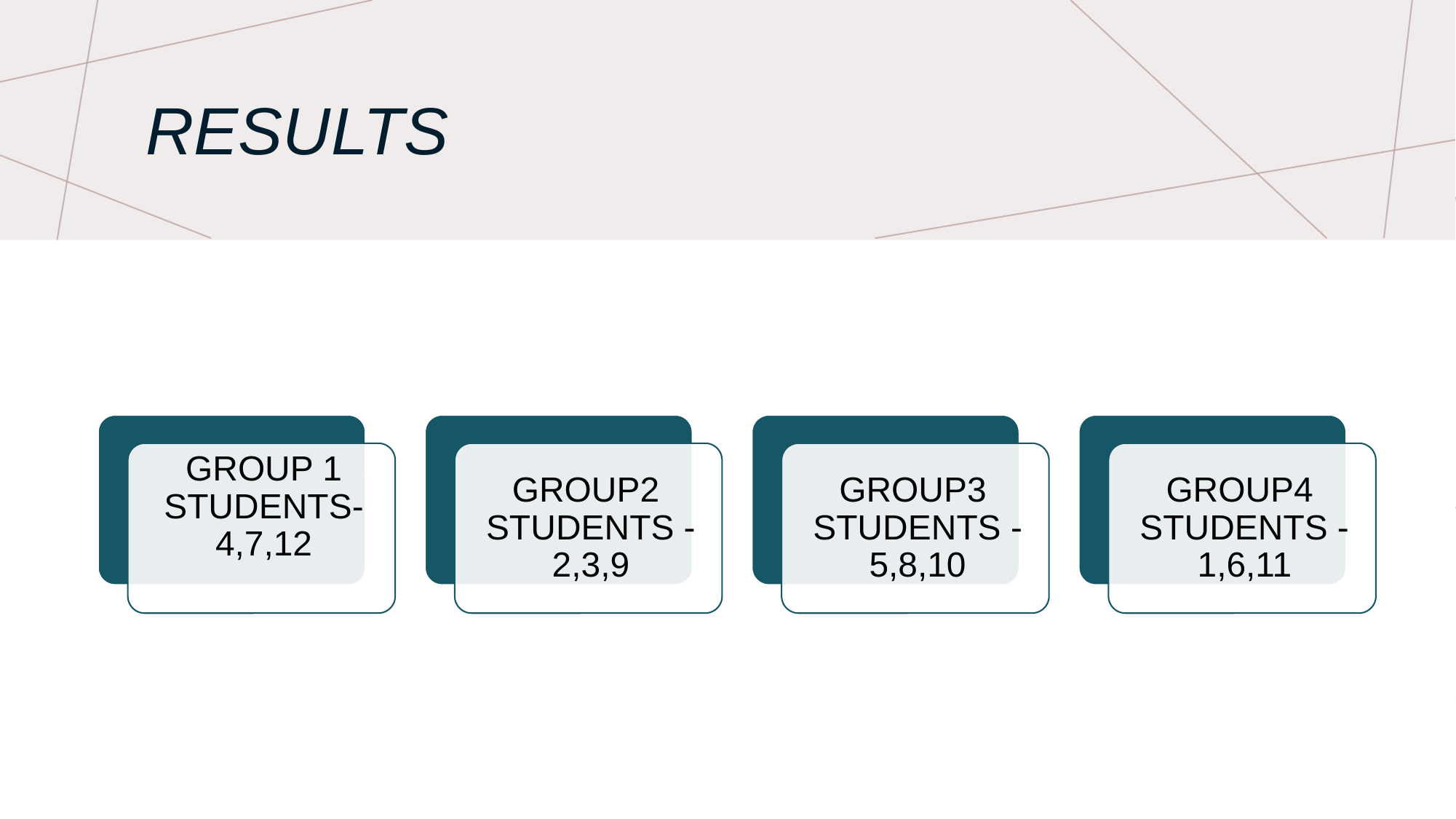

# Results
Group 1
Students- 4,7,12
Group2
Students - 2,3,9
Group3
Students - 5,8,10
Group4
Students - 1,6,11